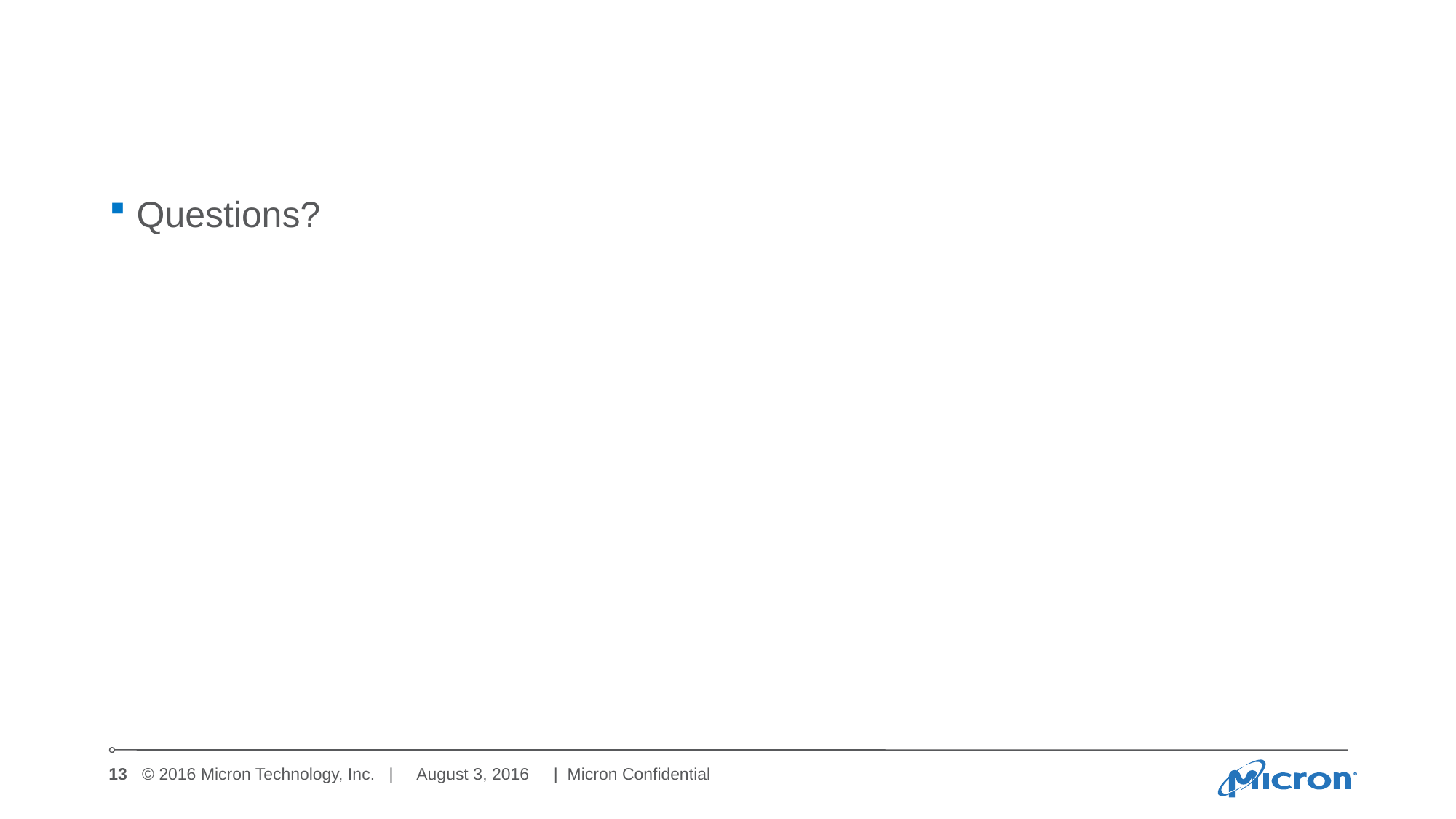

#

Questions?
13
August 3, 2016
|  Micron Confidential